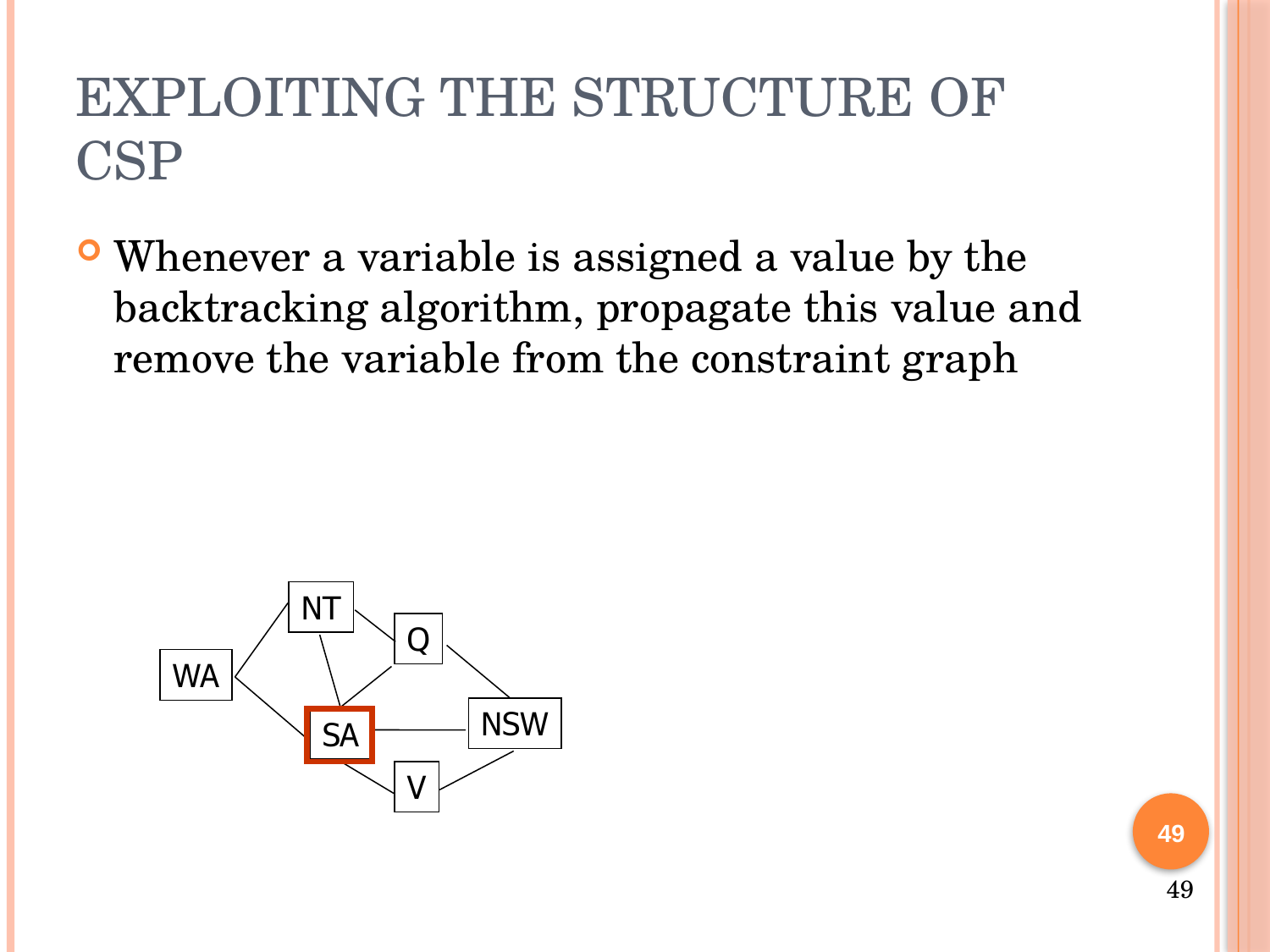

# Exploiting the Structure of CSP
Whenever a variable is assigned a value by the backtracking algorithm, propagate this value and remove the variable from the constraint graph

NT

Q

WA

NSW
SA

V

49
49